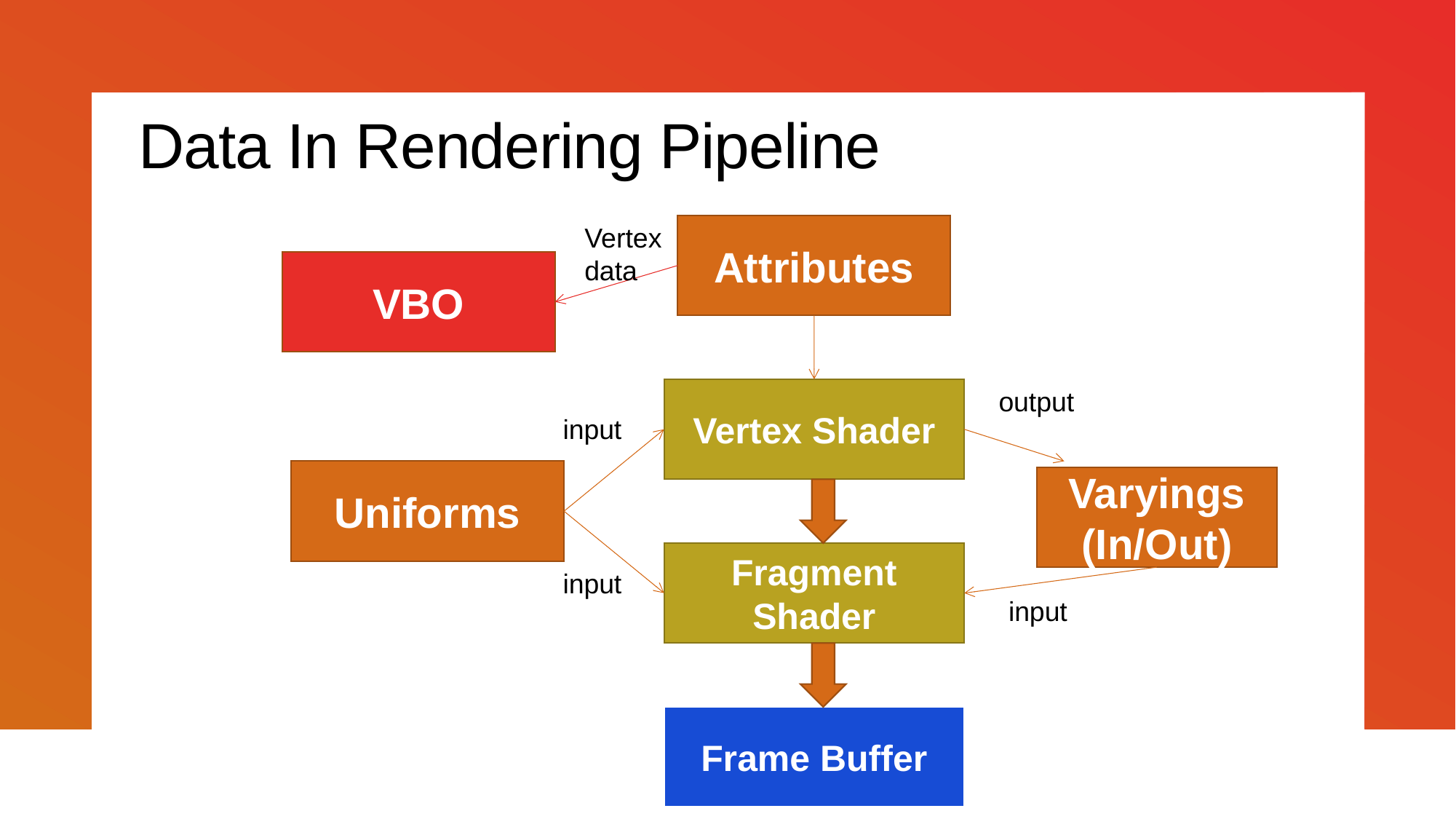

# Data In Rendering Pipeline
Vertex
data
Attributes
VBO
Vertex Shader
output
input
Uniforms
Varyings (In/Out)

Fragment Shader
input
input

Frame Buffer